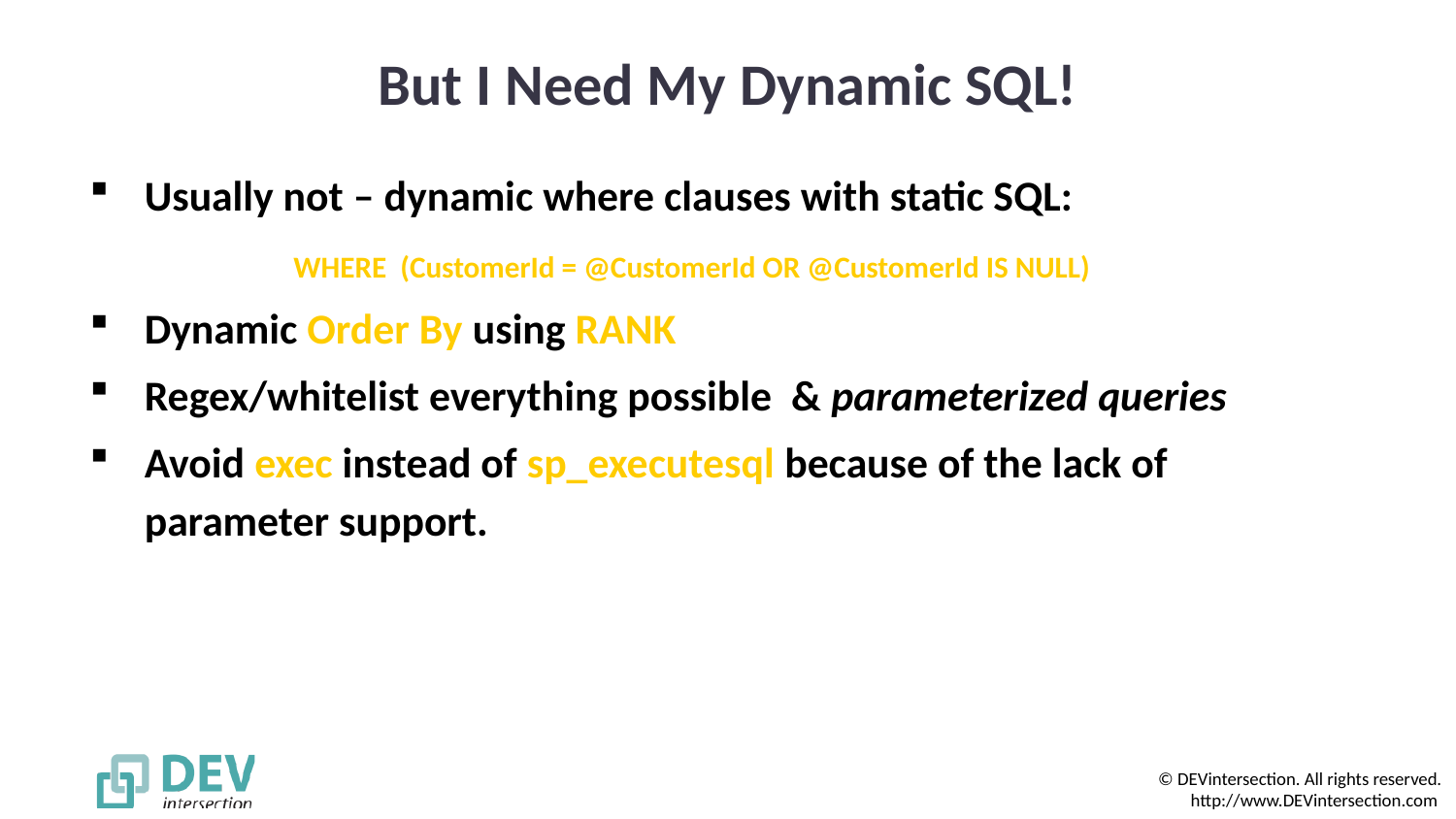

# But I Need My Dynamic SQL!
Usually not – dynamic where clauses with static SQL:
	      WHERE  (CustomerId = @CustomerId OR @CustomerId IS NULL)
Dynamic Order By using RANK
Regex/whitelist everything possible  & parameterized queries
Avoid exec instead of sp_executesql because of the lack of parameter support.